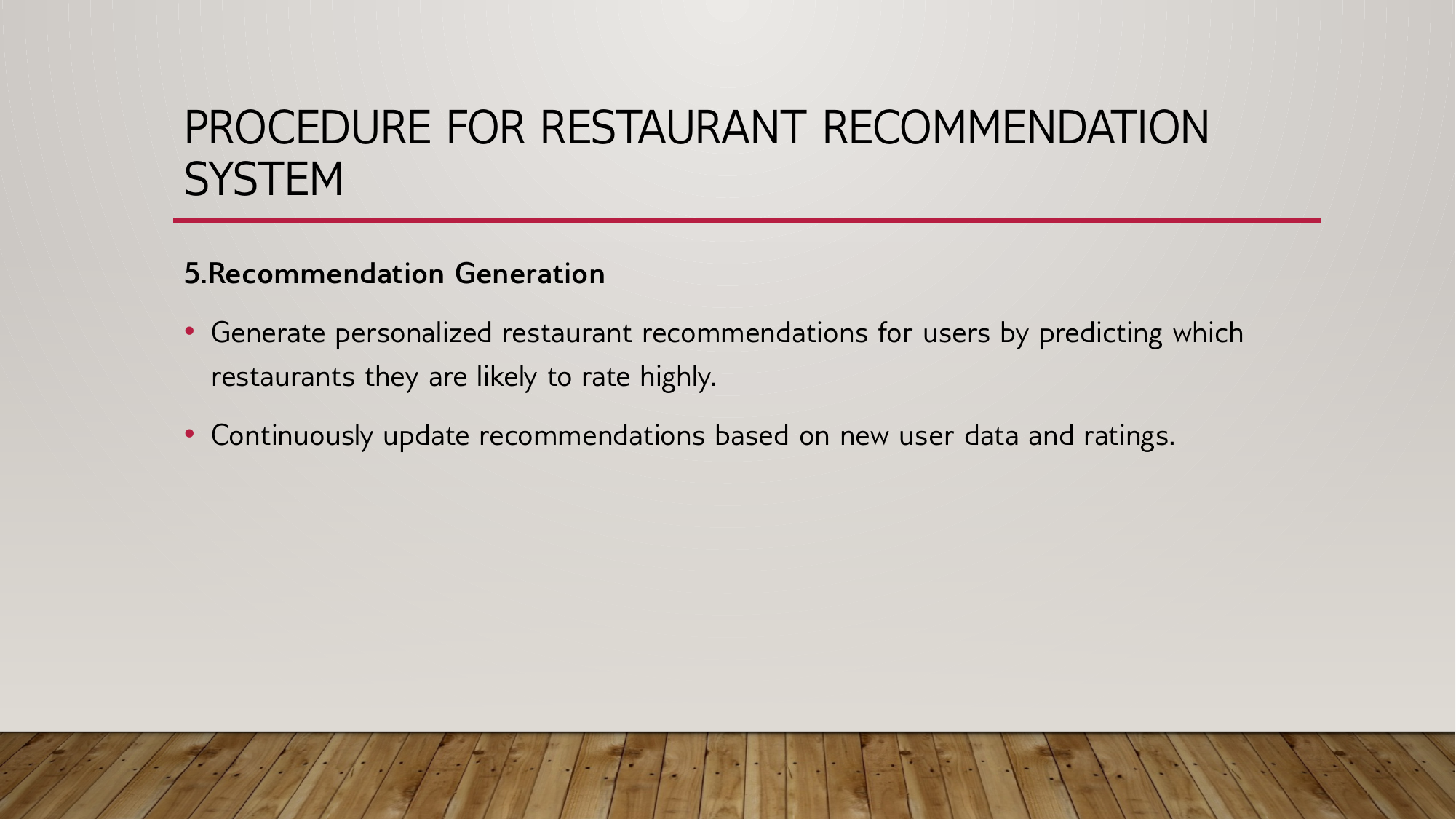

# Procedure for Restaurant Recommendation System
5.Recommendation Generation
Generate personalized restaurant recommendations for users by predicting which restaurants they are likely to rate highly.
Continuously update recommendations based on new user data and ratings.